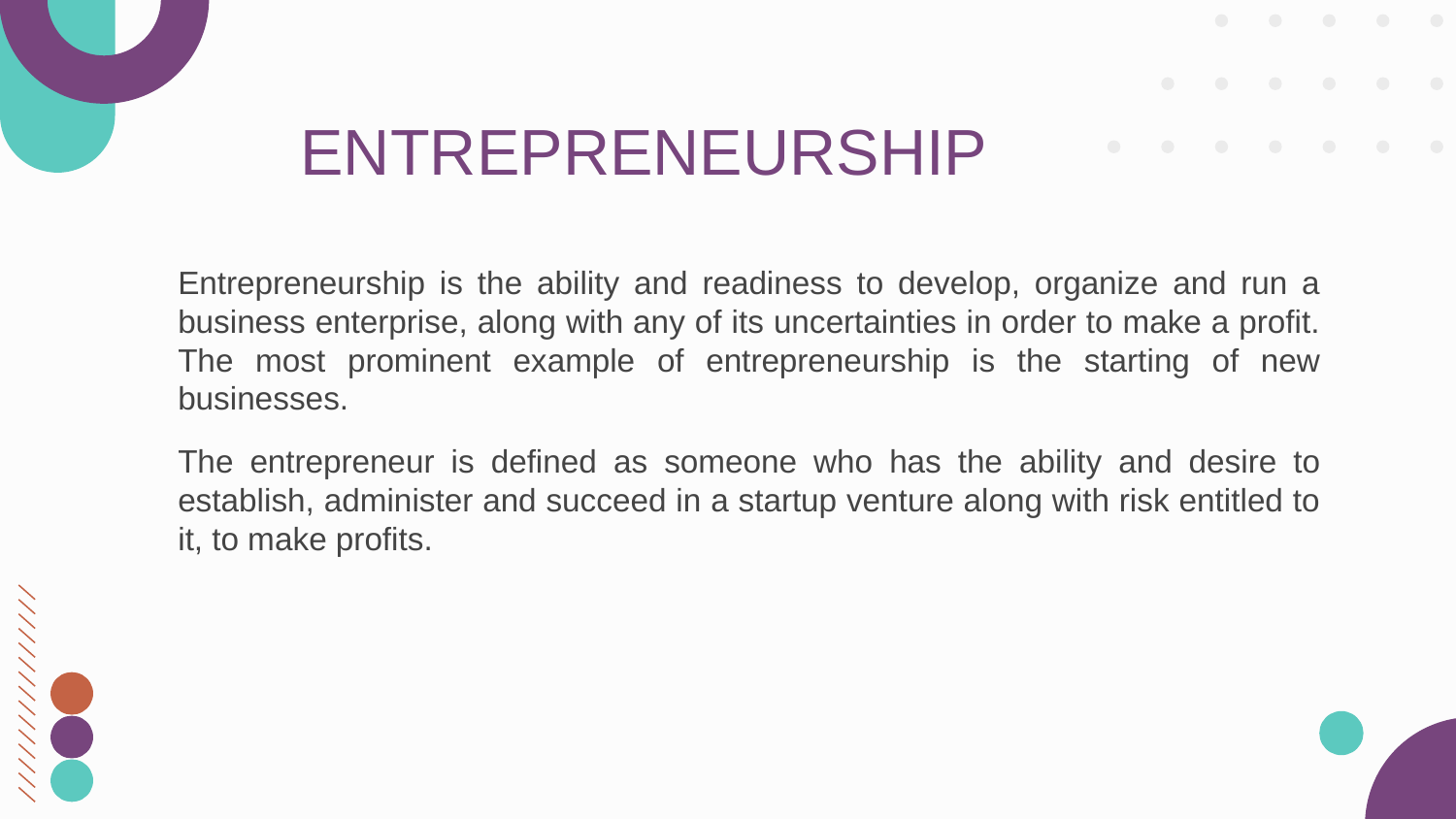

# ENTREPRENEURSHIP
Entrepreneurship is the ability and readiness to develop, organize and run a business enterprise, along with any of its uncertainties in order to make a profit. The most prominent example of entrepreneurship is the starting of new businesses.
The entrepreneur is defined as someone who has the ability and desire to establish, administer and succeed in a startup venture along with risk entitled to it, to make profits.